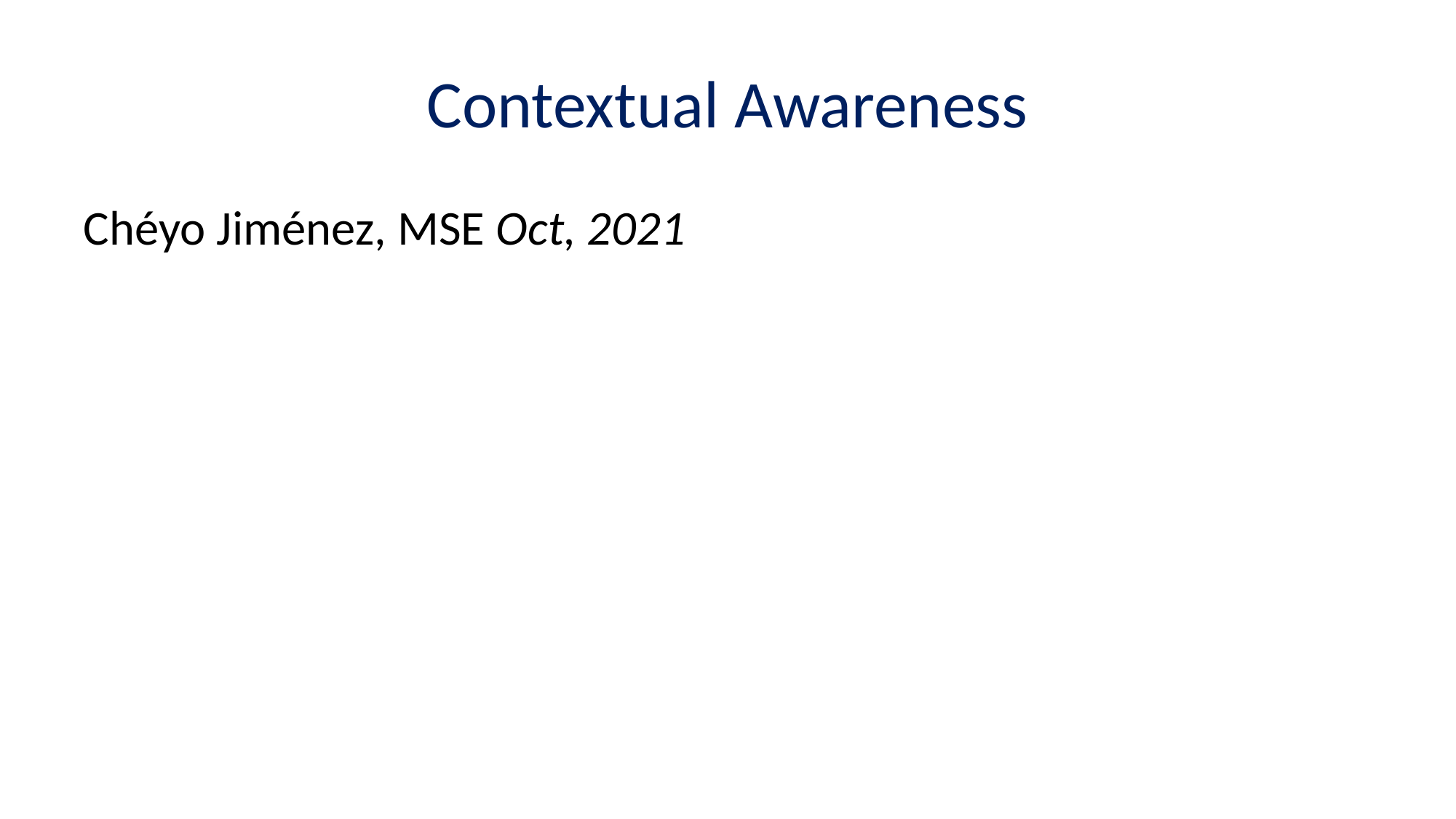

# Contextual Awareness
Chéyo Jiménez, MSE Oct, 2021